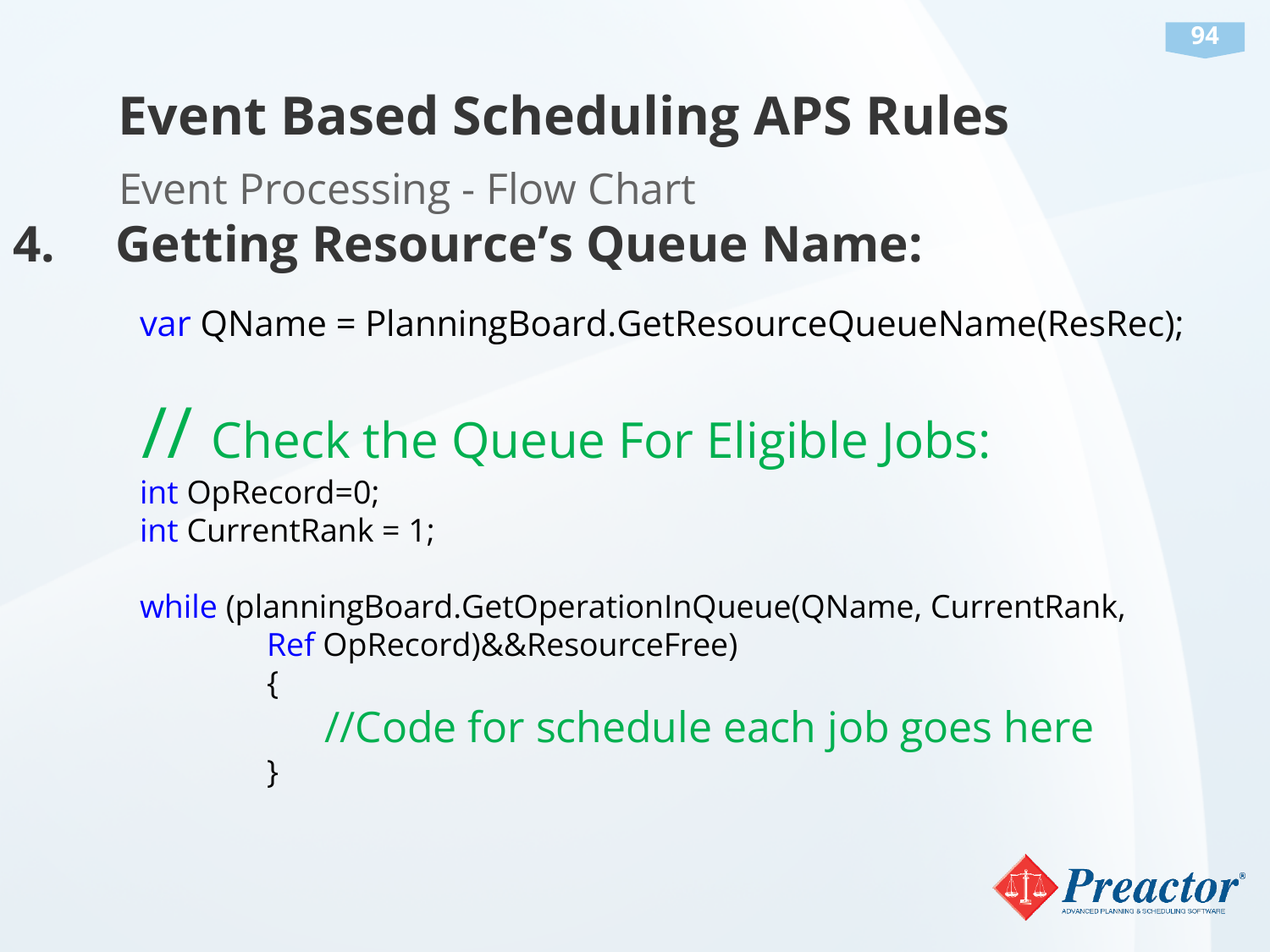

Event Based Scheduling APS Rules
Event Processing - Flow Chart
Getting Resource’s Queue Name:

	var QName = PlanningBoard.GetResourceQueueName(ResRec);

       // Check the Queue For Eligible Jobs:
	int OpRecord=0;
	int CurrentRank = 1;

	while (planningBoard.GetOperationInQueue(QName, CurrentRank,
		Ref OpRecord)&&ResourceFree)
                  	{
		       //Code for schedule each job goes here
	      	}